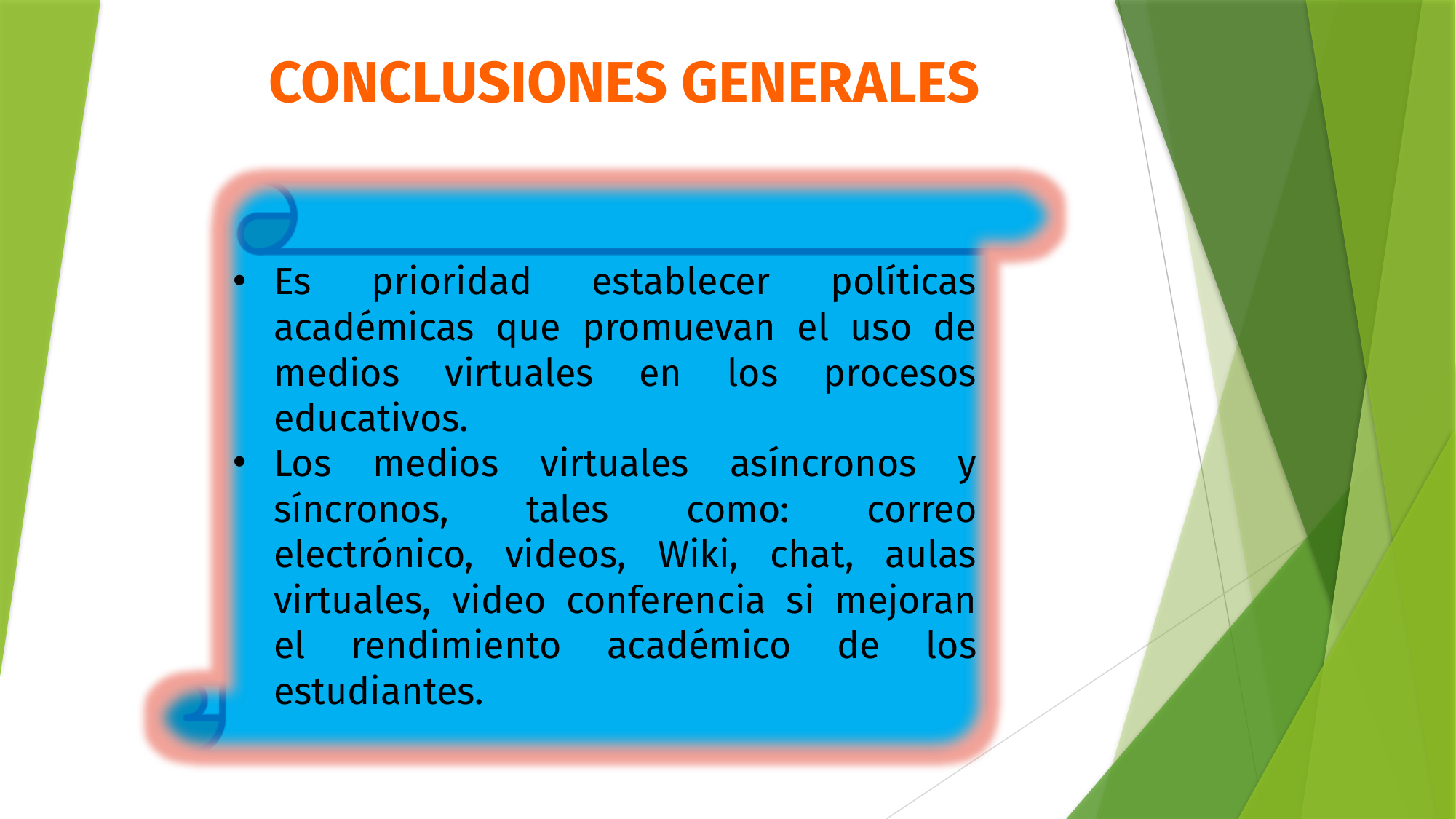

conclusiones generales
Es prioridad establecer políticas académicas que promuevan el uso de medios virtuales en los procesos educativos.
Los medios virtuales asíncronos y síncronos, tales como: correo electrónico, videos, Wiki, chat, aulas virtuales, video conferencia si mejoran el rendimiento académico de los estudiantes.